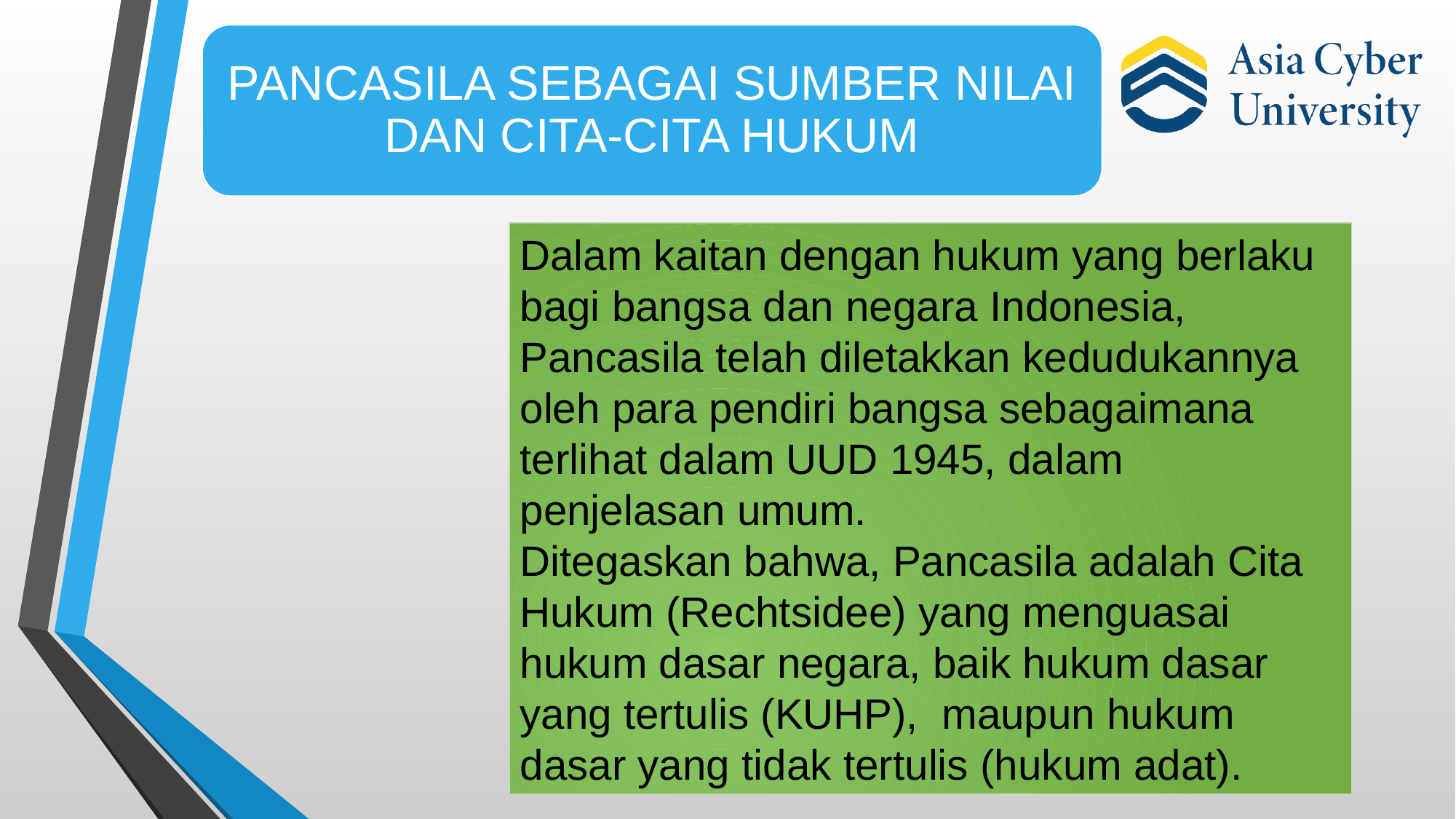

PANCASILA SEBAGAI SUMBER NILAI DAN CITA-CITA HUKUM
Dalam kaitan dengan hukum yang berlaku bagi bangsa dan negara Indonesia, Pancasila telah diletakkan kedudukannya oleh para pendiri bangsa sebagaimana terlihat dalam UUD 1945, dalam penjelasan umum.
Ditegaskan bahwa, Pancasila adalah Cita Hukum (Rechtsidee) yang menguasai hukum dasar negara, baik hukum dasar yang tertulis (KUHP),  maupun hukum dasar yang tidak tertulis (hukum adat).